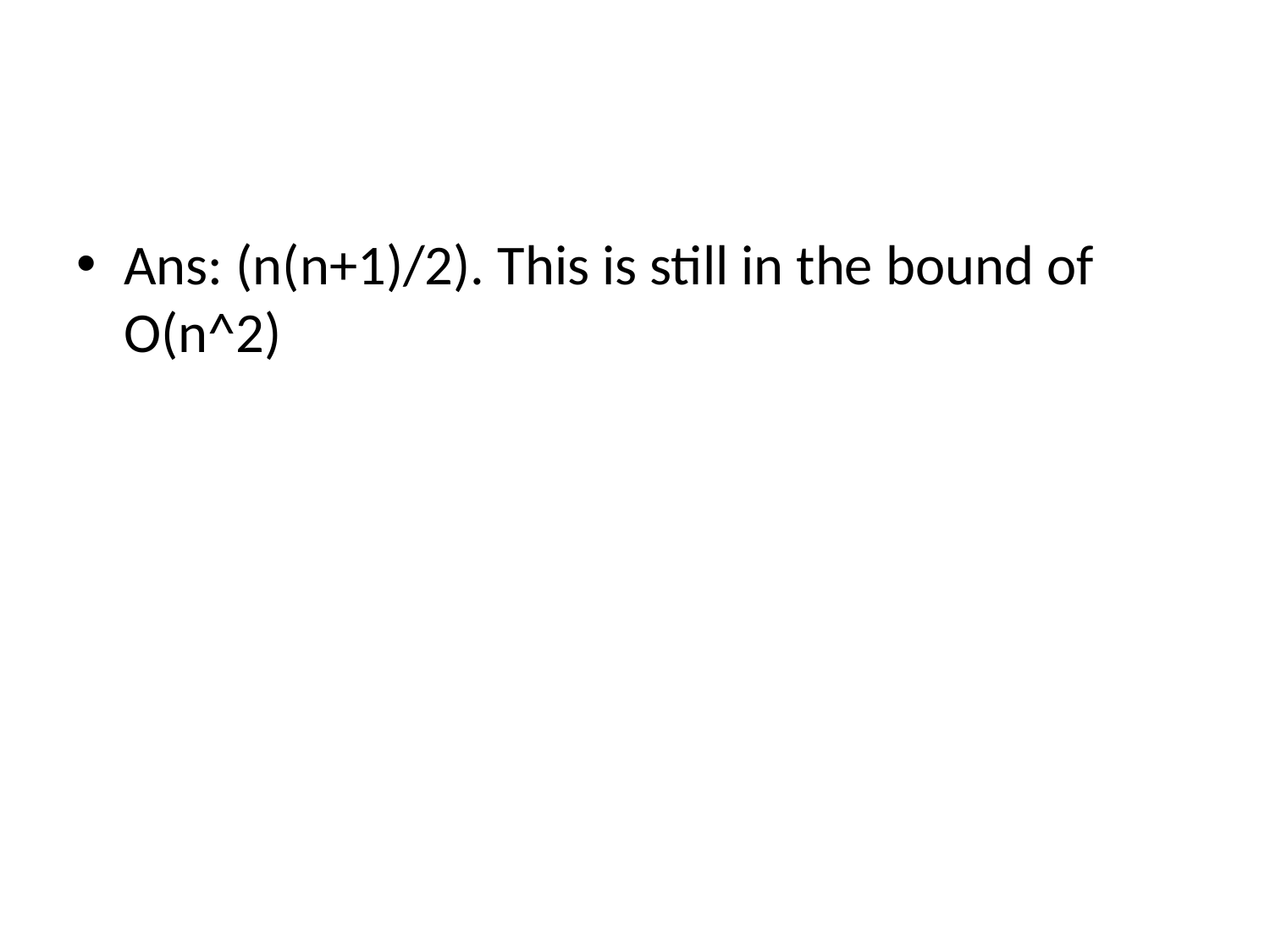

#
Ans: (n(n+1)/2). This is still in the bound of O(n^2)